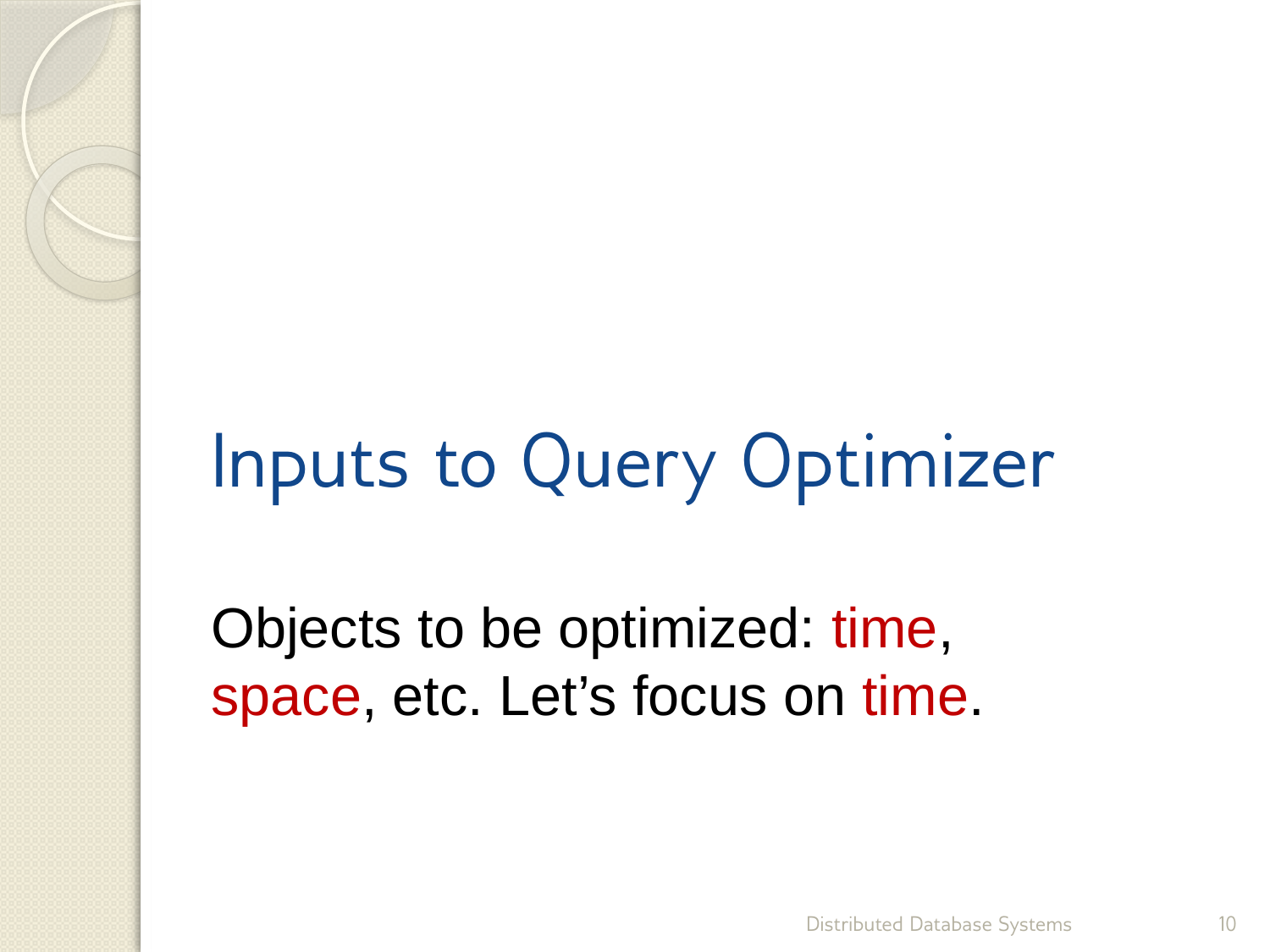

# Inputs to Query Optimizer
Objects to be optimized: time, space, etc. Let’s focus on time.
Distributed Database Systems
10